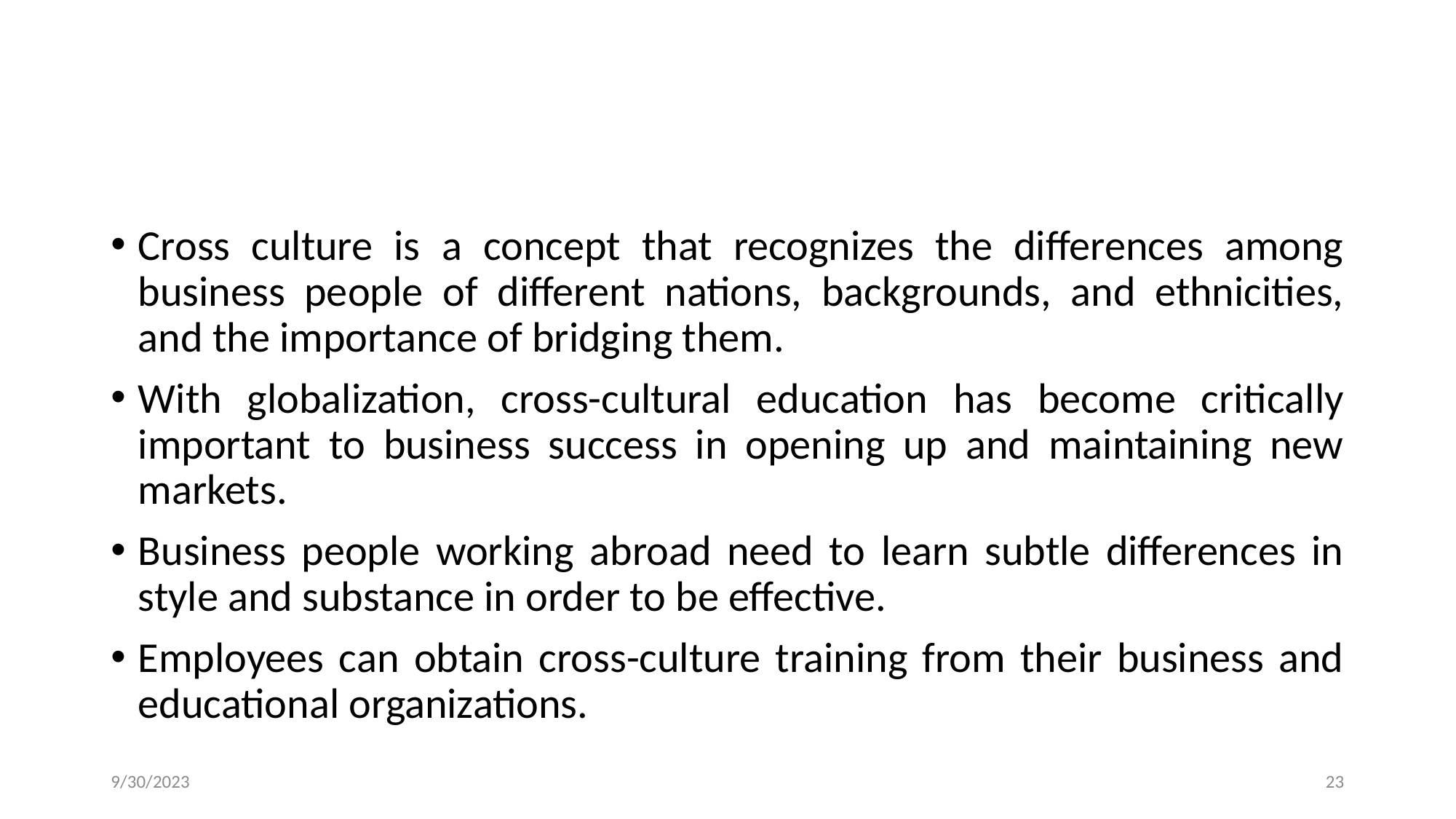

Cross culture is a concept that recognizes the differences among business people of different nations, backgrounds, and ethnicities, and the importance of bridging them.
With globalization, cross-cultural education has become critically important to business success in opening up and maintaining new markets.
Business people working abroad need to learn subtle differences in style and substance in order to be effective.
Employees can obtain cross-culture training from their business and educational organizations.

9/30/2023
23